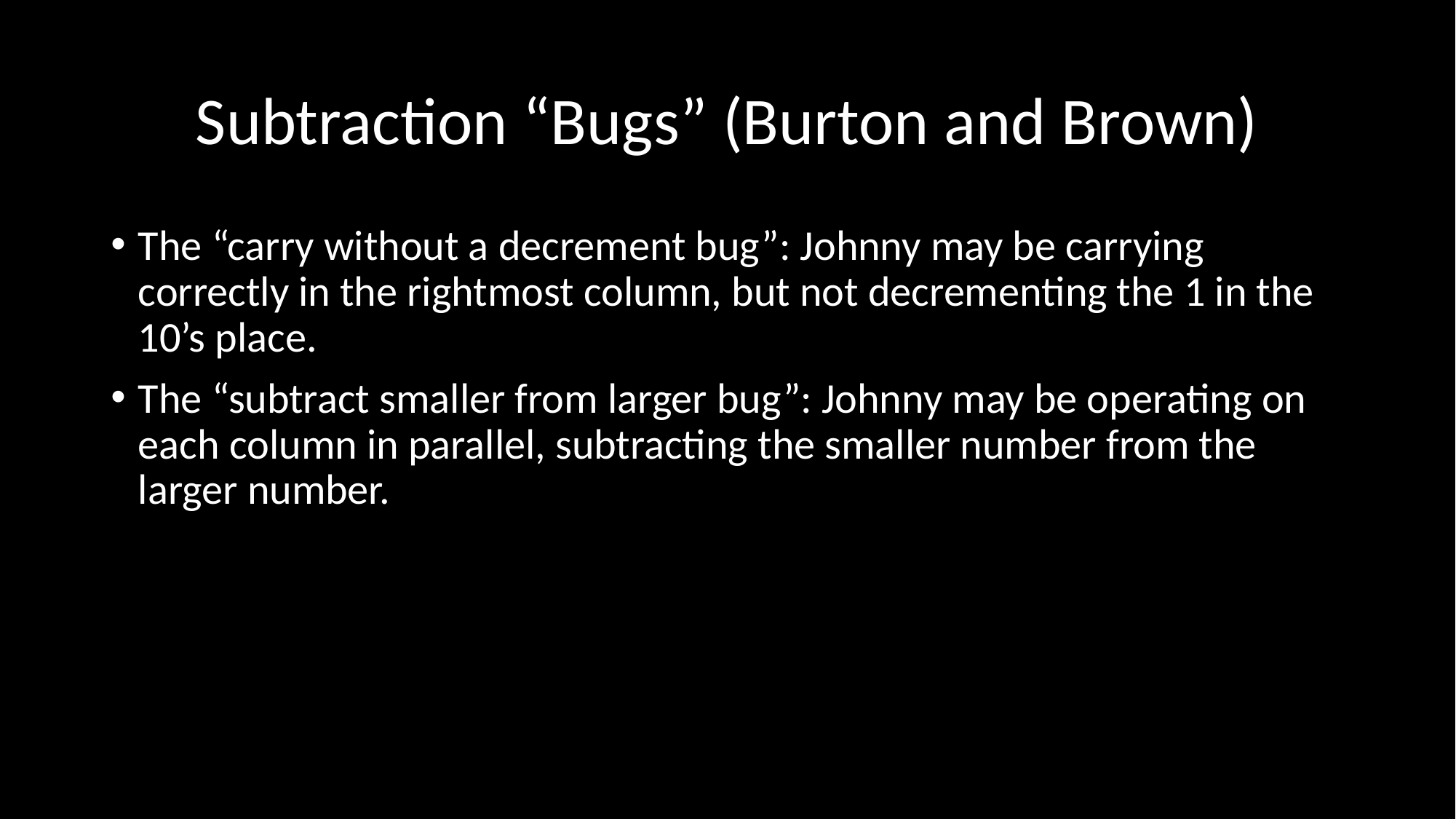

# Subtraction “Bugs” (Burton and Brown)
The “carry without a decrement bug”: Johnny may be carrying correctly in the rightmost column, but not decrementing the 1 in the 10’s place.
The “subtract smaller from larger bug”: Johnny may be operating on each column in parallel, subtracting the smaller number from the larger number.